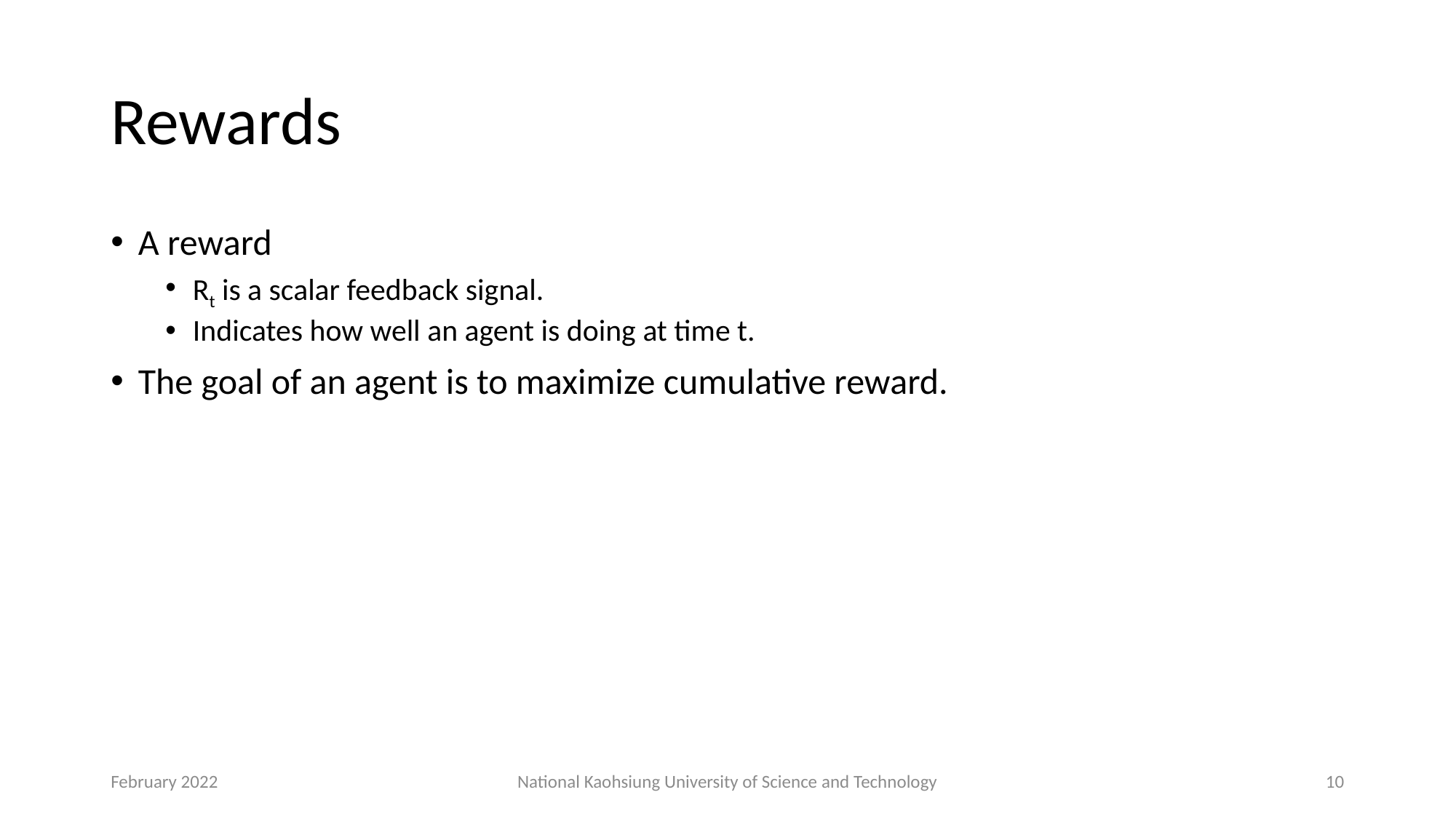

# Rewards
A reward
Rt is a scalar feedback signal.
Indicates how well an agent is doing at time t.
The goal of an agent is to maximize cumulative reward.

February 2022
National Kaohsiung University of Science and Technology
10